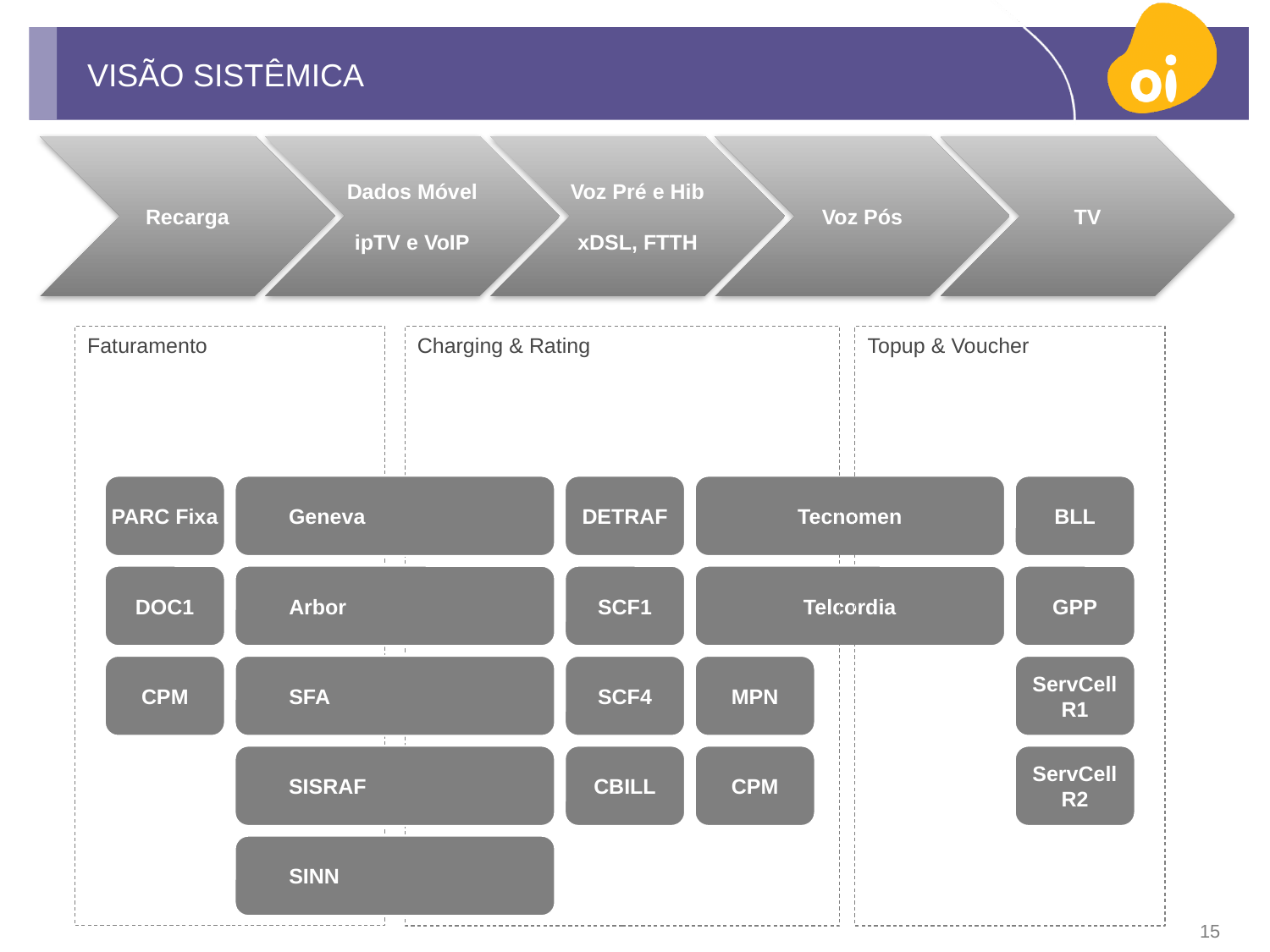

# VISÃO SISTÊMICA
Recarga
Dados Móvel

ipTV e VoIP
Voz Pré e Hib

xDSL, FTTH
Voz Pós
TV
Charging & Rating
Topup & Voucher
Faturamento
PARC Fixa
Geneva
DETRAF
Tecnomen
BLL
DOC1
Arbor
SCF1
Telcordia
GPP
CPM
SFA
SCF4
MPN
ServCell R1
SISRAF
CBILL
CPM
ServCell R2
SINN
15